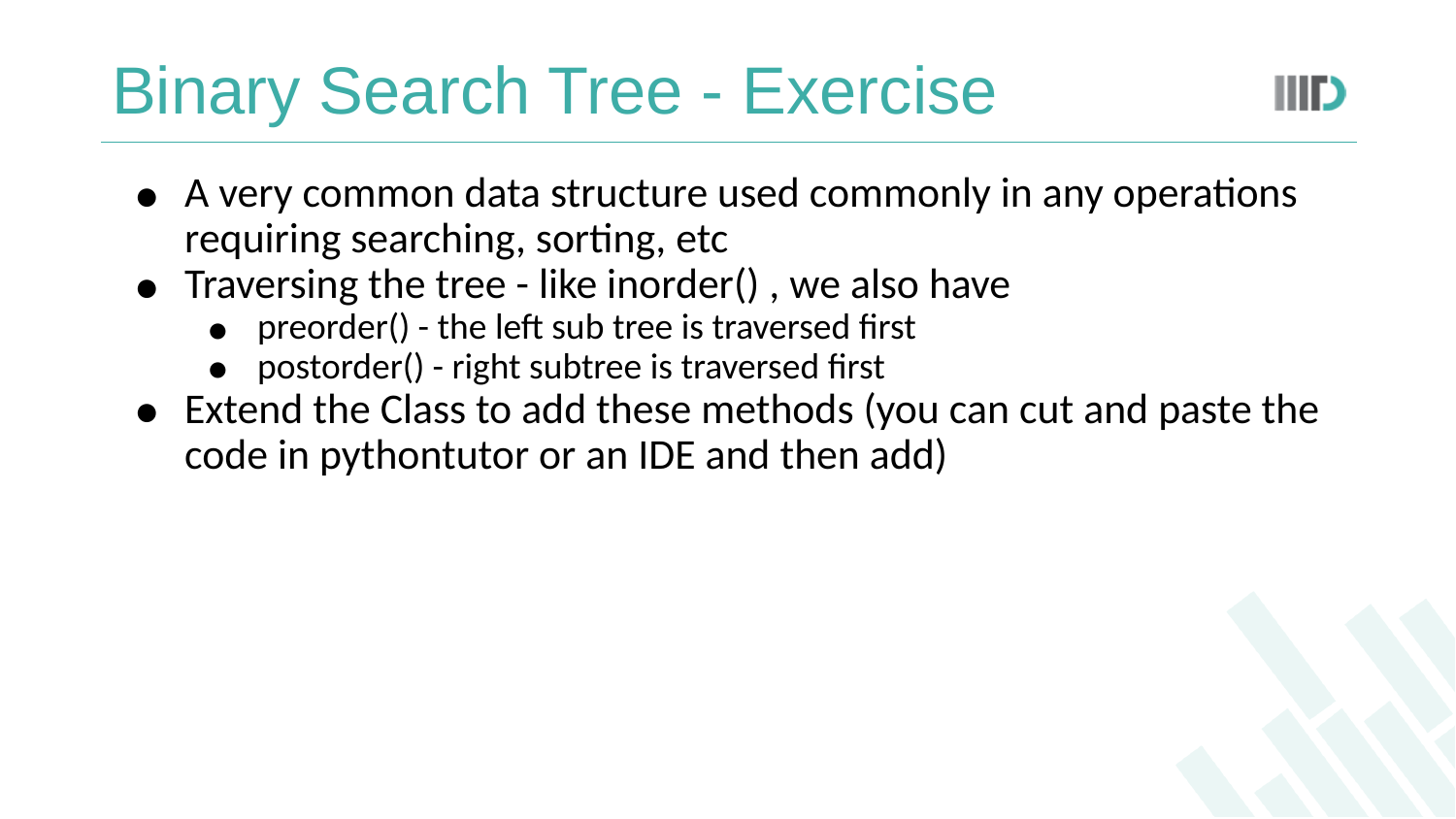

# Binary Search Tree - Exercise
A very common data structure used commonly in any operations requiring searching, sorting, etc
Traversing the tree - like inorder() , we also have
preorder() - the left sub tree is traversed first
postorder() - right subtree is traversed first
Extend the Class to add these methods (you can cut and paste the code in pythontutor or an IDE and then add)